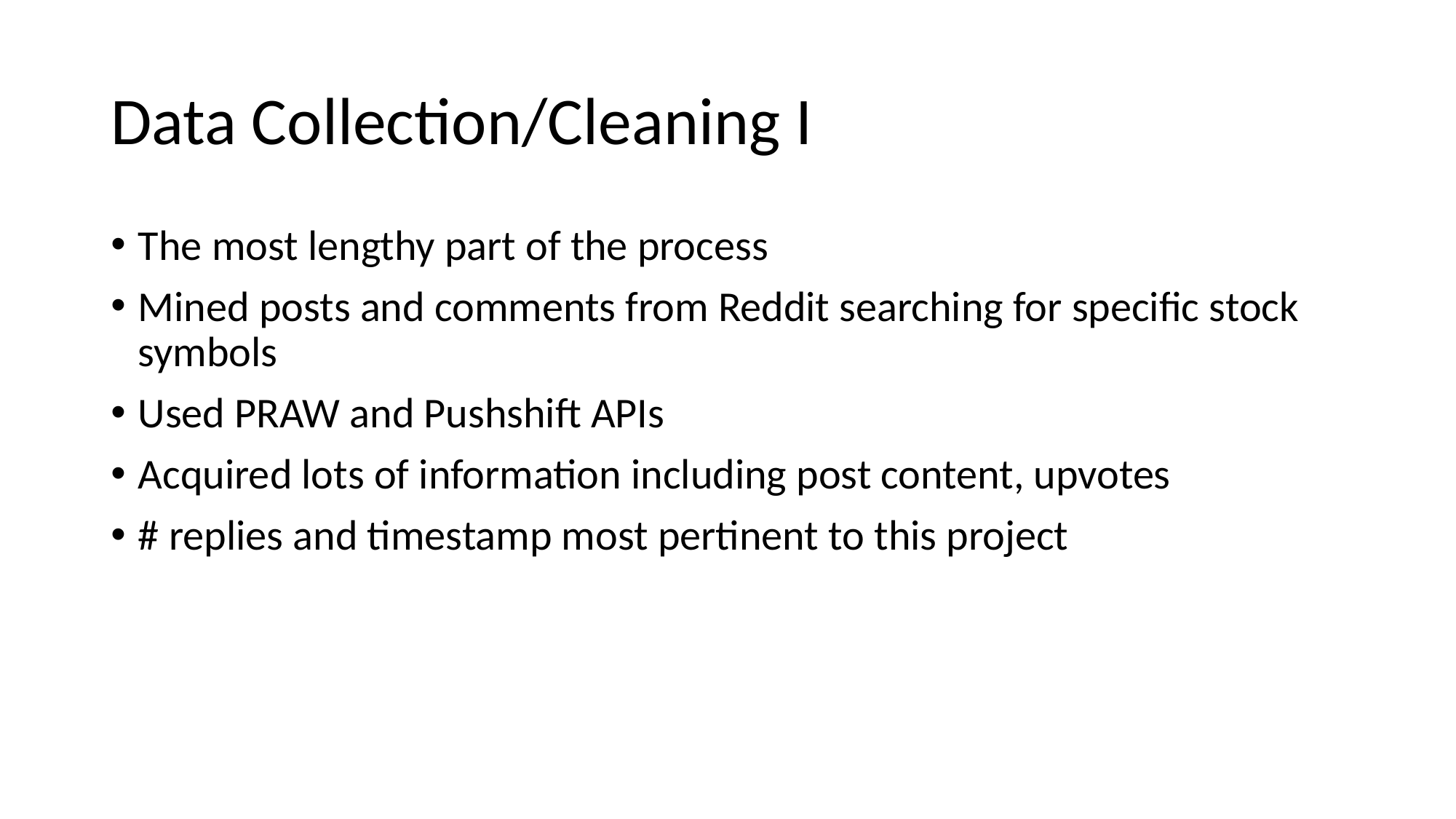

# Data Collection/Cleaning I
The most lengthy part of the process
Mined posts and comments from Reddit searching for specific stock symbols
Used PRAW and Pushshift APIs
Acquired lots of information including post content, upvotes
# replies and timestamp most pertinent to this project